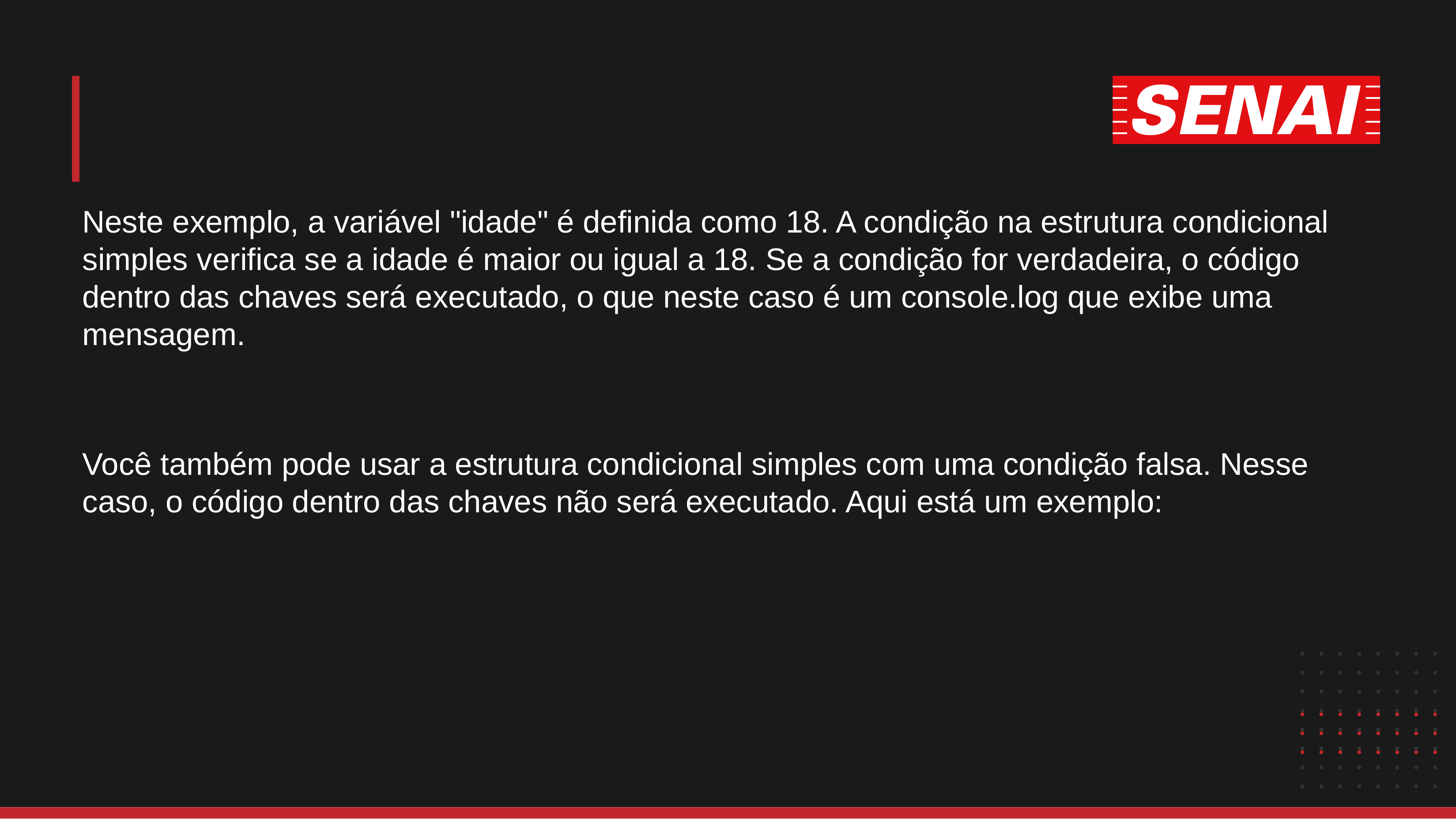

Neste exemplo, a variável "idade" é definida como 18. A condição na estrutura condicional simples verifica se a idade é maior ou igual a 18. Se a condição for verdadeira, o código dentro das chaves será executado, o que neste caso é um console.log que exibe uma mensagem.

Você também pode usar a estrutura condicional simples com uma condição falsa. Nesse caso, o código dentro das chaves não será executado. Aqui está um exemplo: